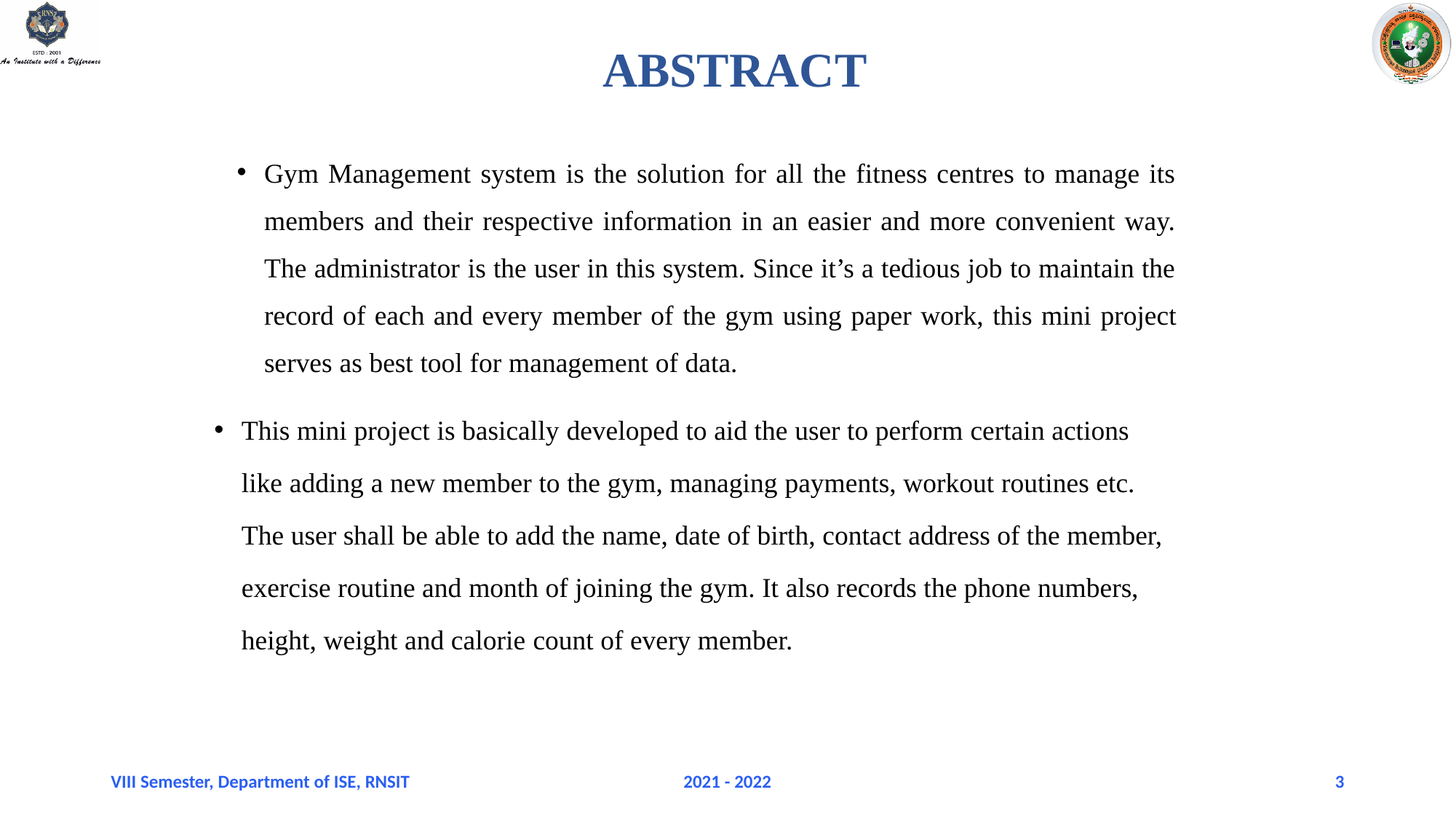

# ABSTRACT
Gym Management system is the solution for all the fitness centres to manage its members and their respective information in an easier and more convenient way. The administrator is the user in this system. Since it’s a tedious job to maintain the record of each and every member of the gym using paper work, this mini project serves as best tool for management of data.
This mini project is basically developed to aid the user to perform certain actions like adding a new member to the gym, managing payments, workout routines etc. The user shall be able to add the name, date of birth, contact address of the member, exercise routine and month of joining the gym. It also records the phone numbers, height, weight and calorie count of every member.

VIII Semester, Department of ISE, RNSIT
2021 - 2022
3